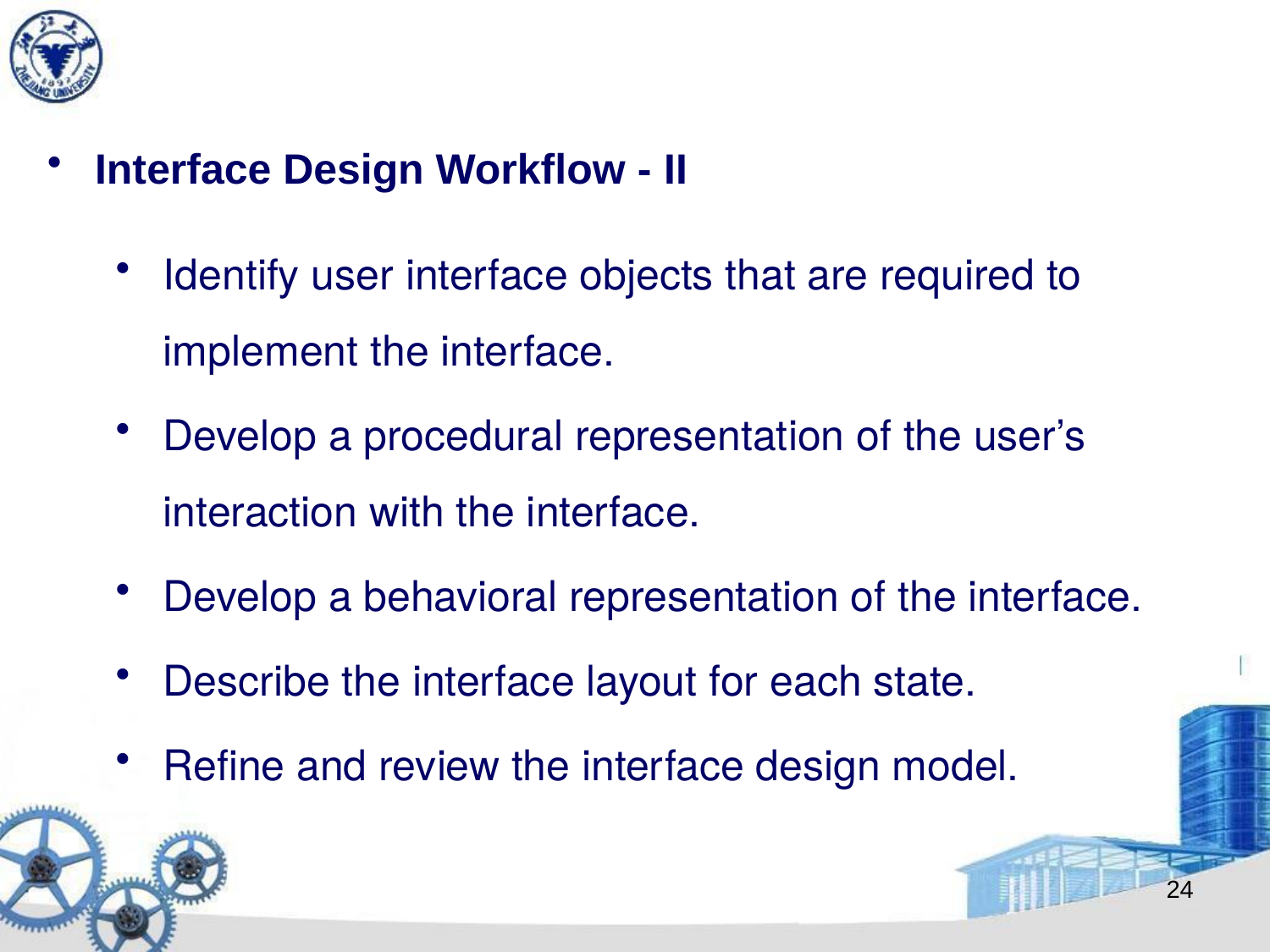

Interface Design Workflow - II
Identify user interface objects that are required to implement the interface.
Develop a procedural representation of the user’s interaction with the interface.
Develop a behavioral representation of the interface.
Describe the interface layout for each state.
Refine and review the interface design model.
24